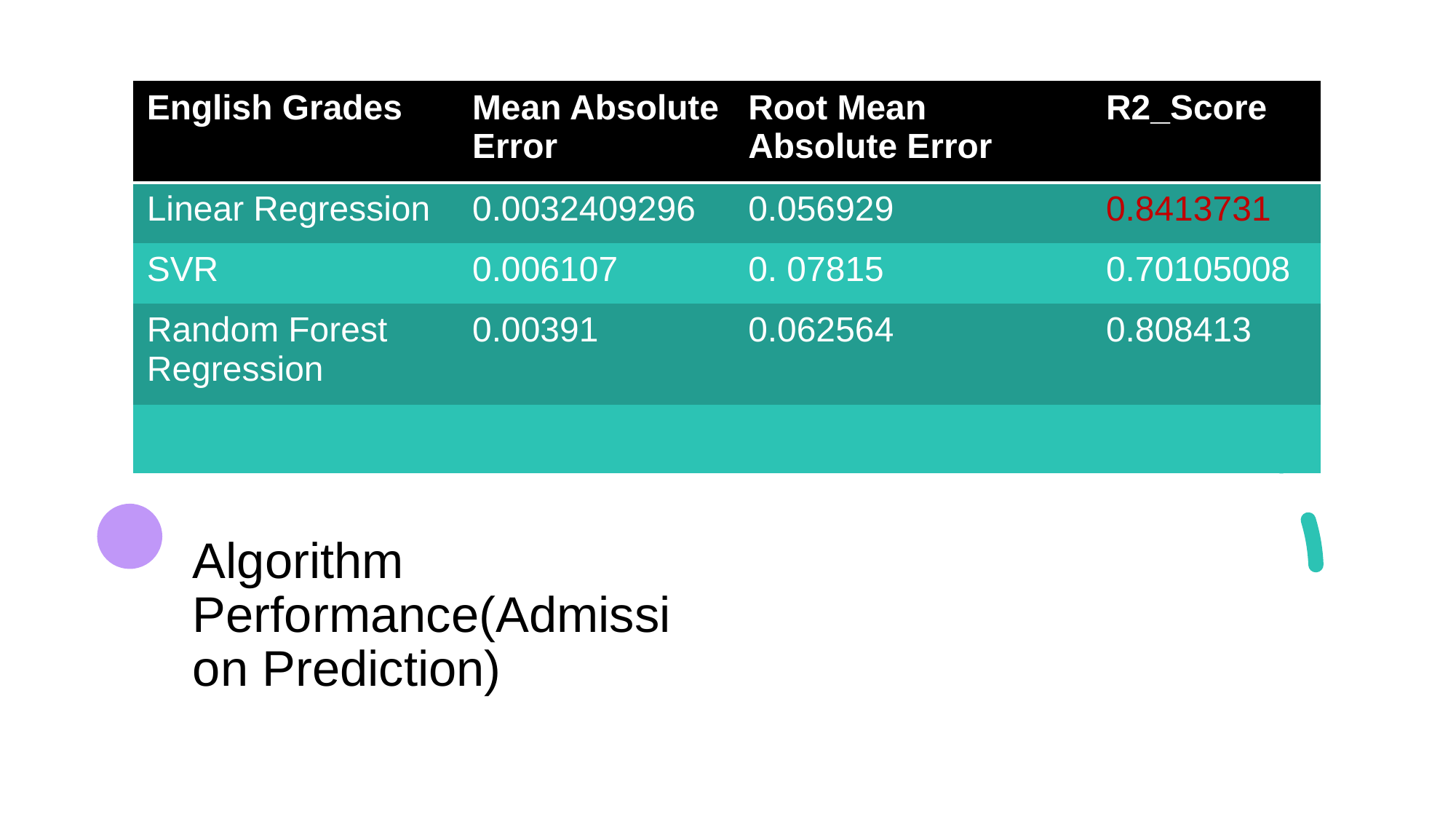

| English Grades | Mean Absolute Error | Root Mean Absolute Error | R2\_Score |
| --- | --- | --- | --- |
| Linear Regression | 0.0032409296 | 0.056929 | 0.8413731 |
| SVR | 0.006107 | 0. 07815 | 0.70105008 |
| Random Forest Regression | 0.00391 | 0.062564 | 0.808413 |
|  |  |  |  |

# Algorithm Performance(Admission Prediction)